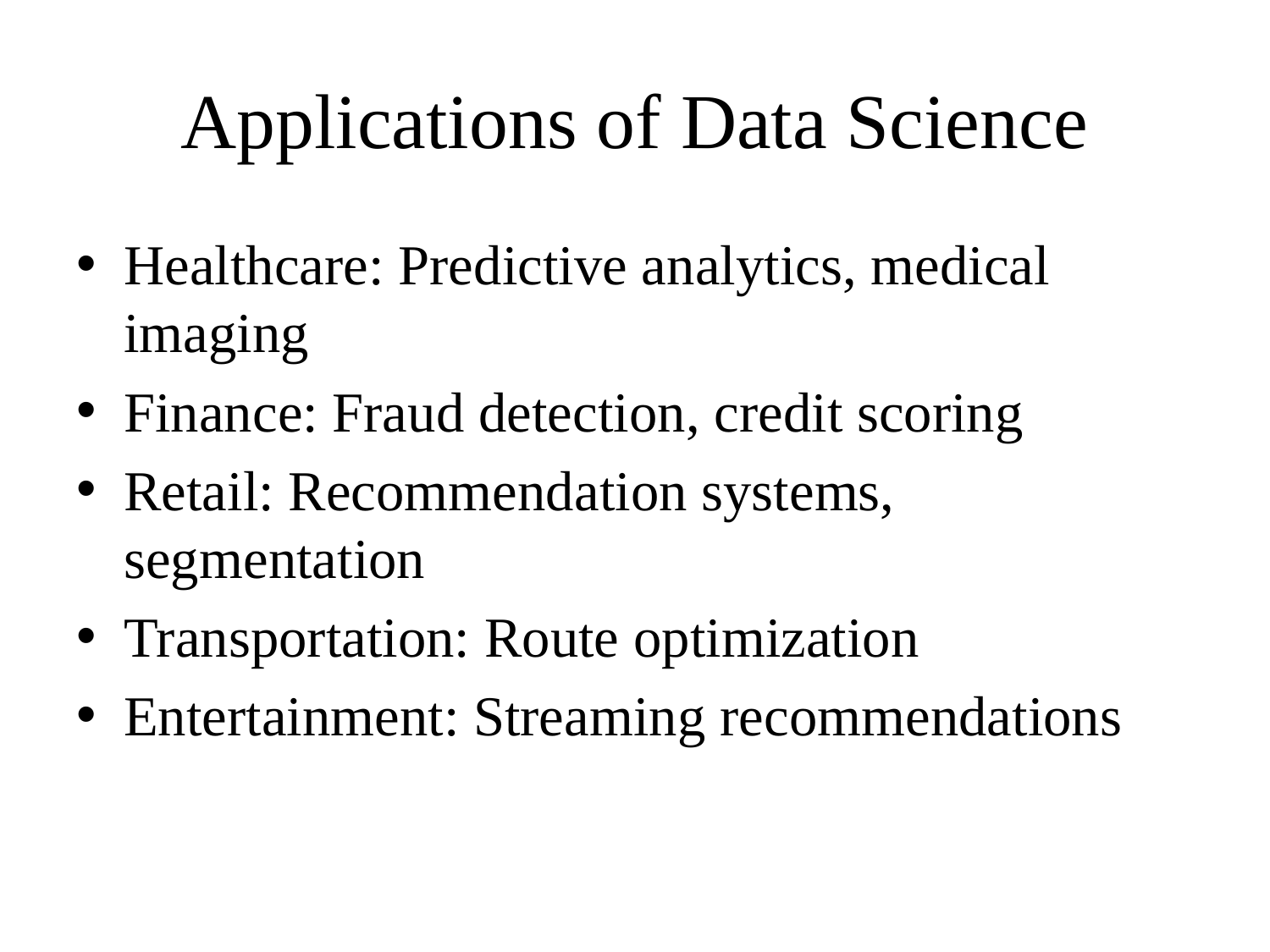

# Applications of Data Science
Healthcare: Predictive analytics, medical imaging
Finance: Fraud detection, credit scoring
Retail: Recommendation systems, segmentation
Transportation: Route optimization
Entertainment: Streaming recommendations